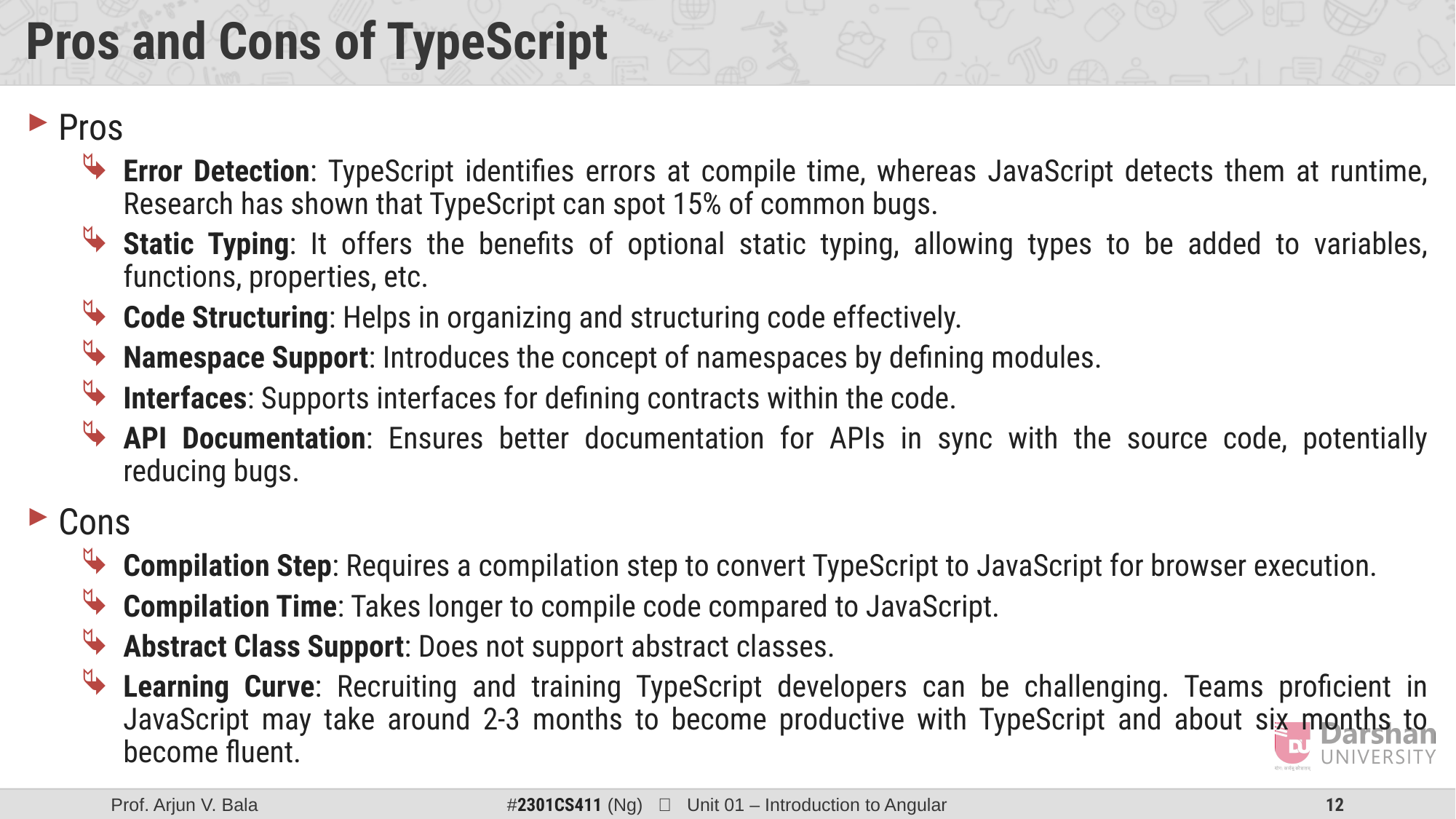

# Pros and Cons of TypeScript
Pros
Error Detection: TypeScript identifies errors at compile time, whereas JavaScript detects them at runtime, Research has shown that TypeScript can spot 15% of common bugs.
Static Typing: It offers the benefits of optional static typing, allowing types to be added to variables, functions, properties, etc.
Code Structuring: Helps in organizing and structuring code effectively.
Namespace Support: Introduces the concept of namespaces by defining modules.
Interfaces: Supports interfaces for defining contracts within the code.
API Documentation: Ensures better documentation for APIs in sync with the source code, potentially reducing bugs.
Cons
Compilation Step: Requires a compilation step to convert TypeScript to JavaScript for browser execution.
Compilation Time: Takes longer to compile code compared to JavaScript.
Abstract Class Support: Does not support abstract classes.
Learning Curve: Recruiting and training TypeScript developers can be challenging. Teams proficient in JavaScript may take around 2-3 months to become productive with TypeScript and about six months to become fluent.